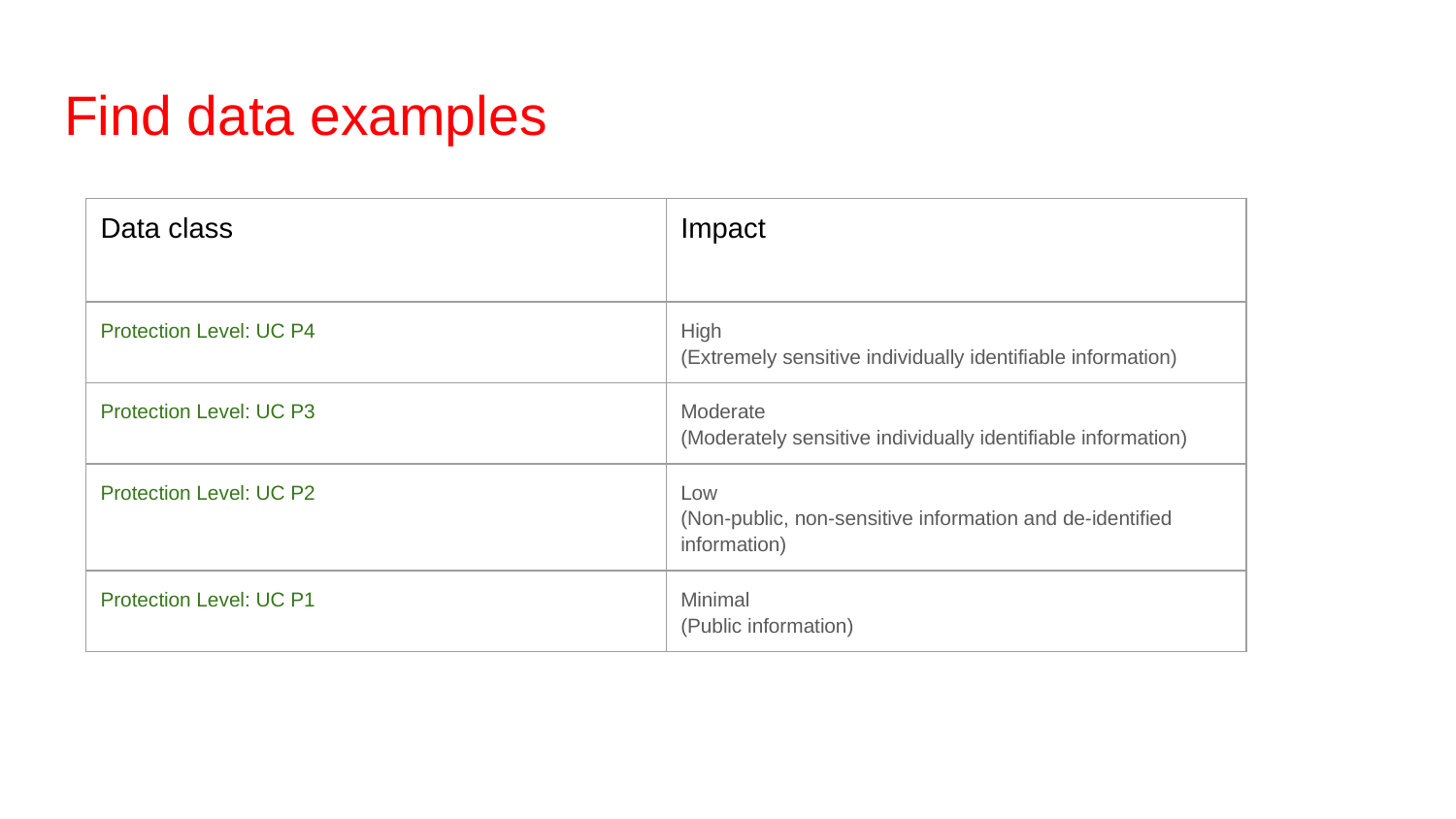

# Find data examples
| Data class | Impact |
| --- | --- |
| Protection Level: UC P4 | High (Extremely sensitive individually identifiable information) |
| Protection Level: UC P3 | Moderate (Moderately sensitive individually identifiable information) |
| Protection Level: UC P2 | Low (Non-public, non-sensitive information and de-identified information) |
| Protection Level: UC P1 | Minimal (Public information) |